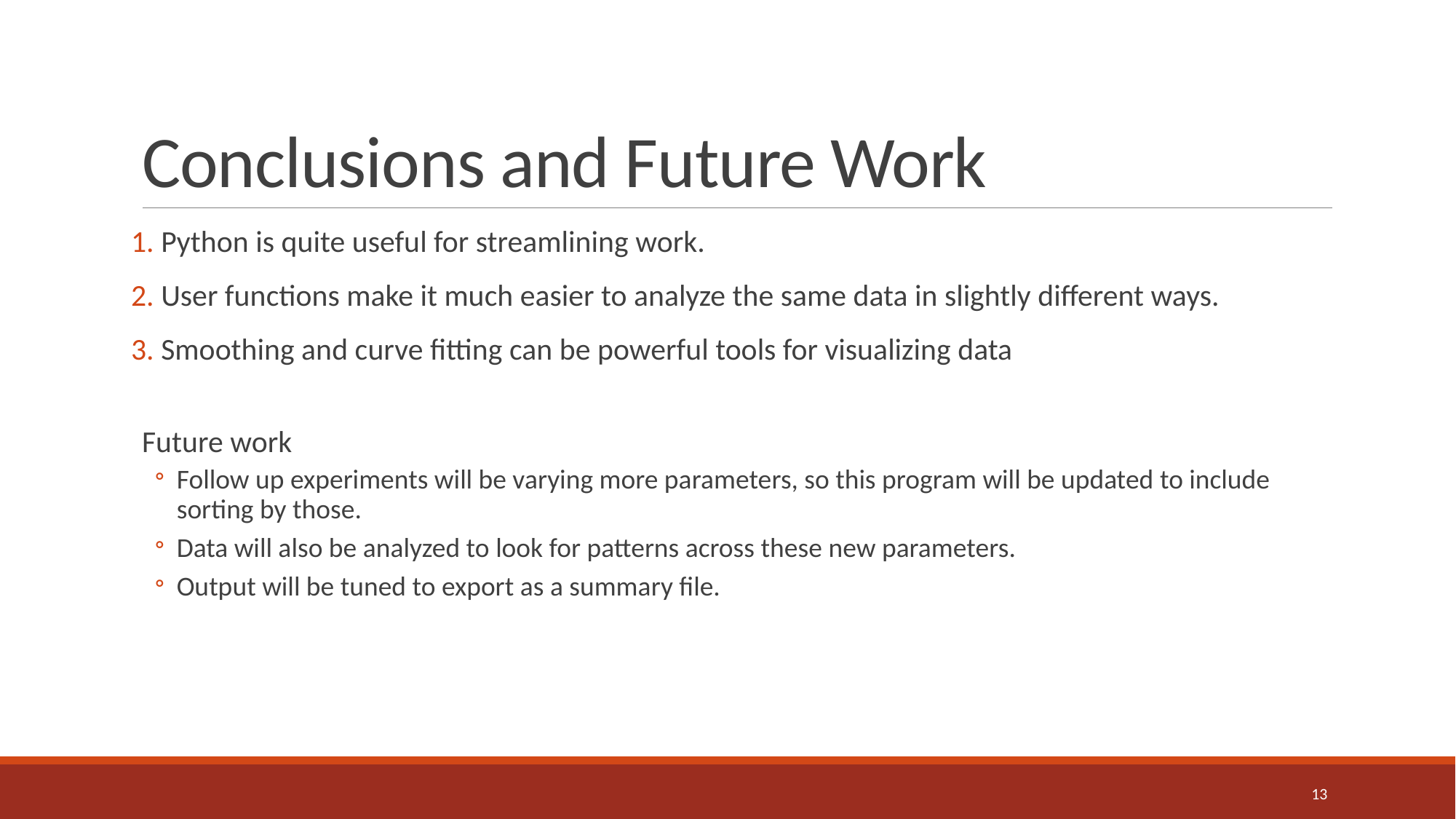

# Conclusions and Future Work
Python is quite useful for streamlining work.
User functions make it much easier to analyze the same data in slightly different ways.
Smoothing and curve fitting can be powerful tools for visualizing data

Future work
Follow up experiments will be varying more parameters, so this program will be updated to include sorting by those.
Data will also be analyzed to look for patterns across these new parameters.
Output will be tuned to export as a summary file.
13